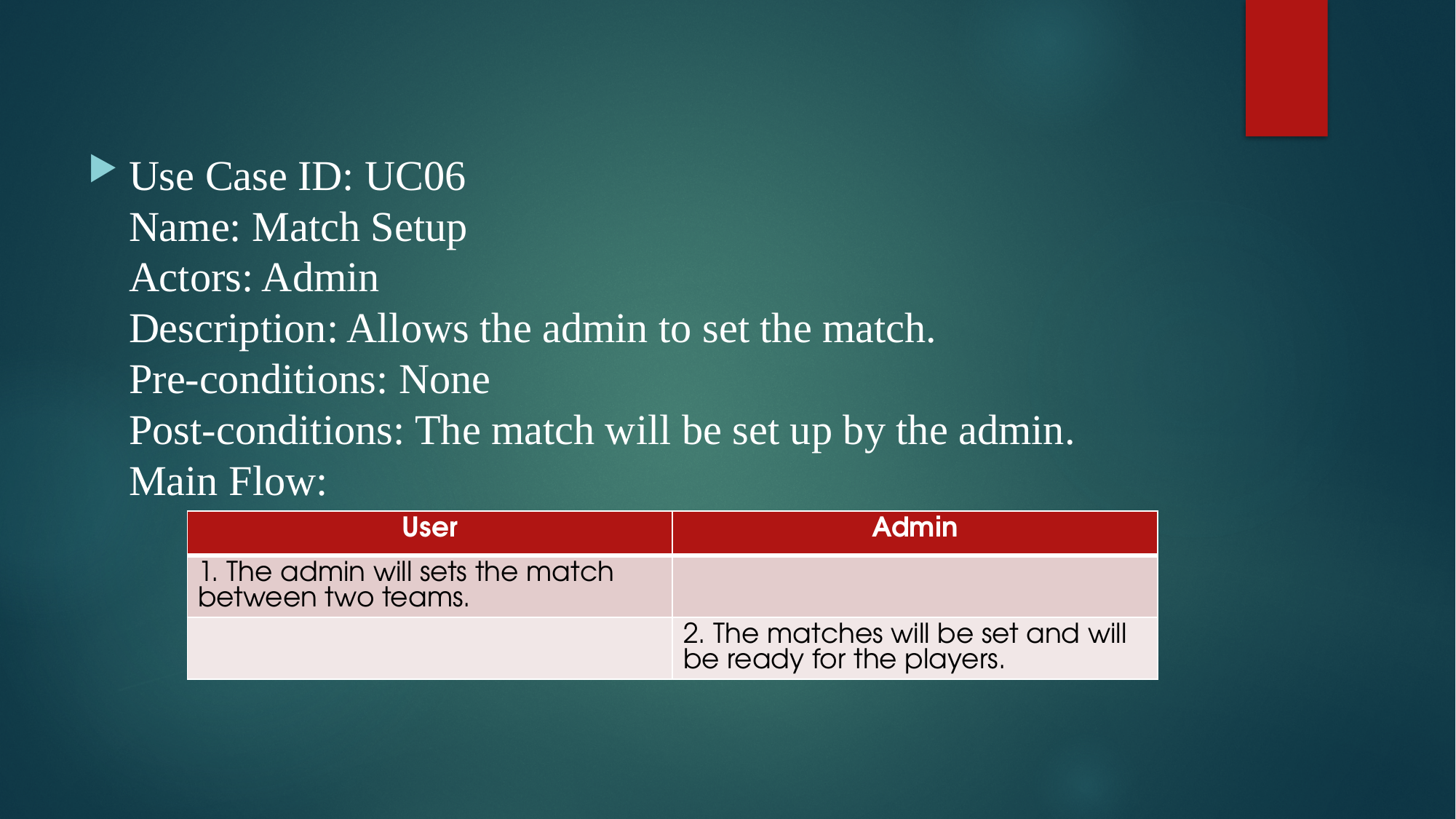

#
Use Case ID: UC06
Name: Match Setup
Actors: Admin
Description: Allows the admin to set the match.
Pre-conditions: None
Post-conditions: The match will be set up by the admin.
Main Flow:

| User | Admin |
| --- | --- |
| 1. The admin will sets the match between two teams. |  |
|  | 2. The matches will be set and will be ready for the players. |